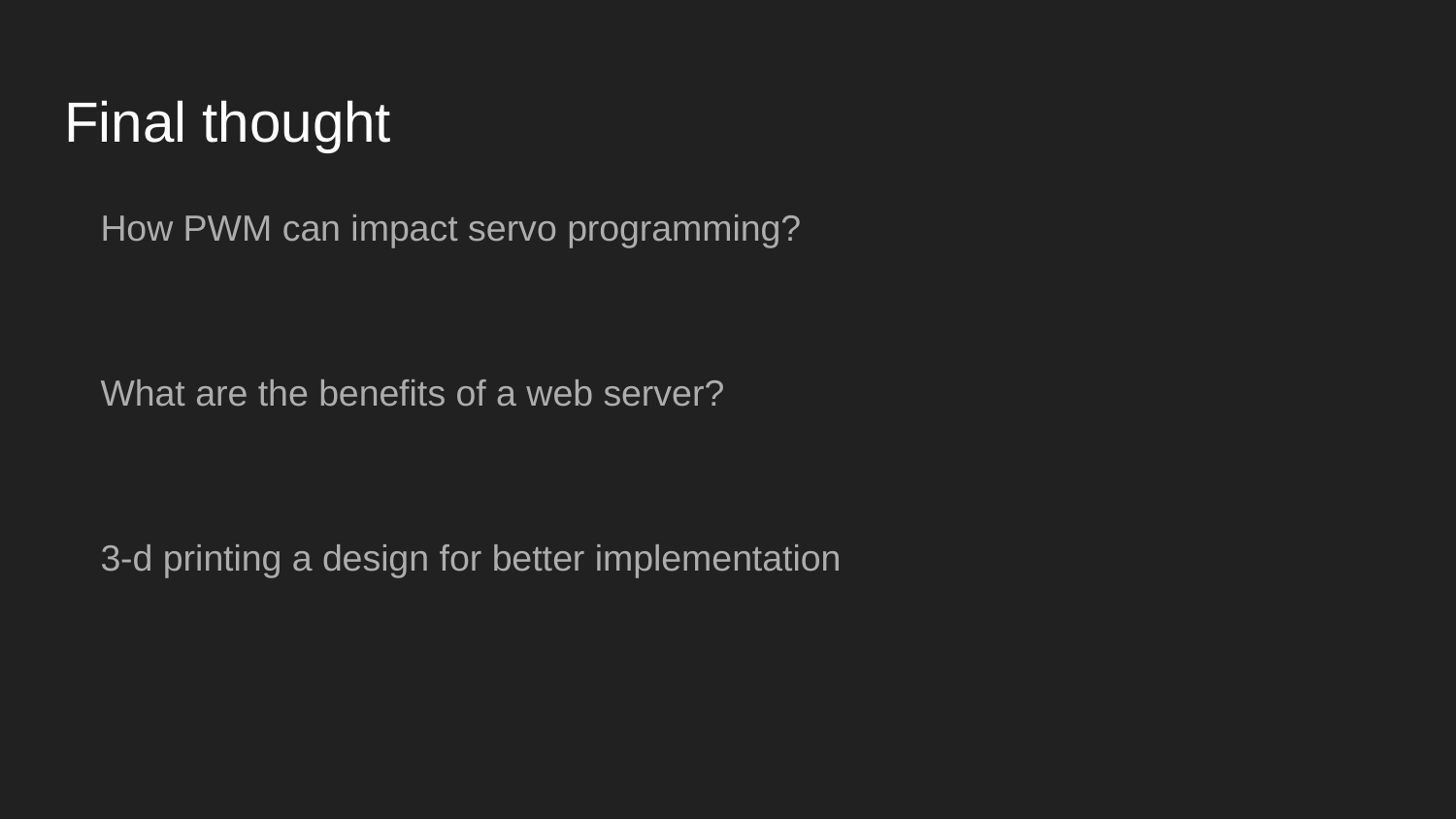

# Final thought
How PWM can impact servo programming?

What are the benefits of a web server?

3-d printing a design for better implementation